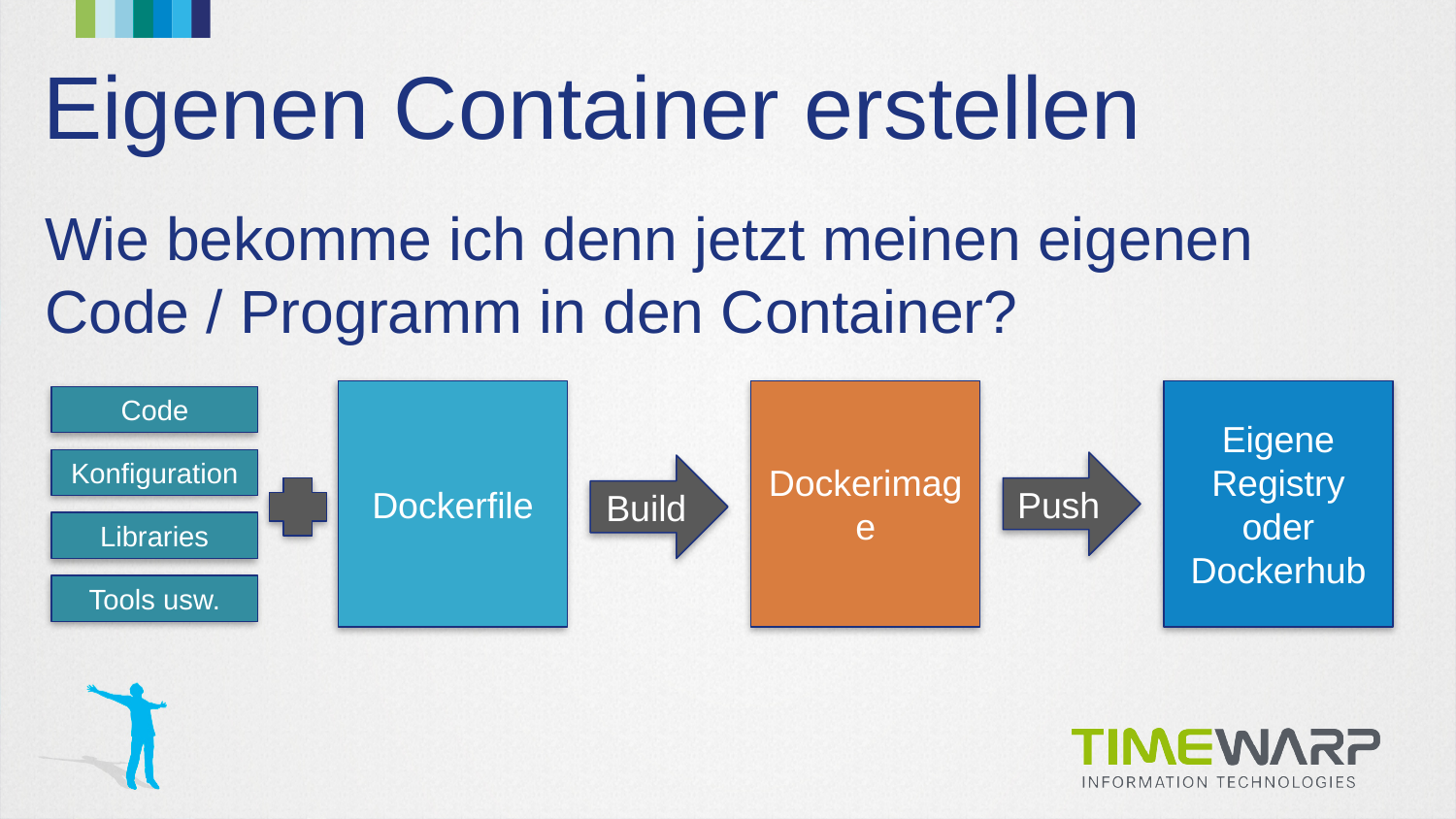

# Eigenen Container erstellen
Wie bekomme ich denn jetzt meinen eigenen Code / Programm in den Container?
Dockerfile
Dockerimage
Eigene Registry oder Dockerhub
Code
Konfiguration
Push
Build

Libraries
Tools usw.